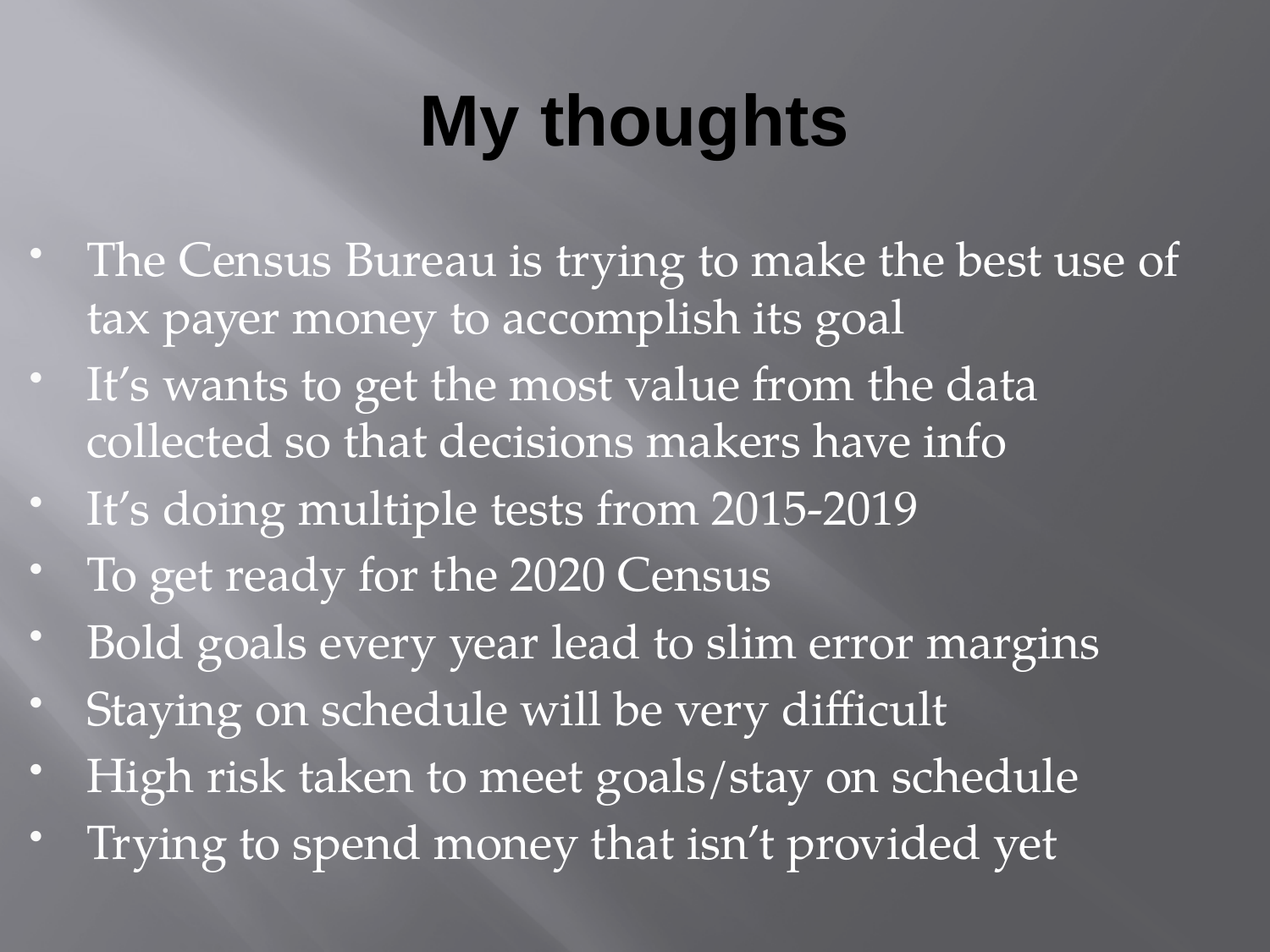

# My thoughts
The Census Bureau is trying to make the best use of tax payer money to accomplish its goal
It’s wants to get the most value from the data collected so that decisions makers have info
It’s doing multiple tests from 2015-2019
To get ready for the 2020 Census
Bold goals every year lead to slim error margins
Staying on schedule will be very difficult
High risk taken to meet goals/stay on schedule
Trying to spend money that isn’t provided yet